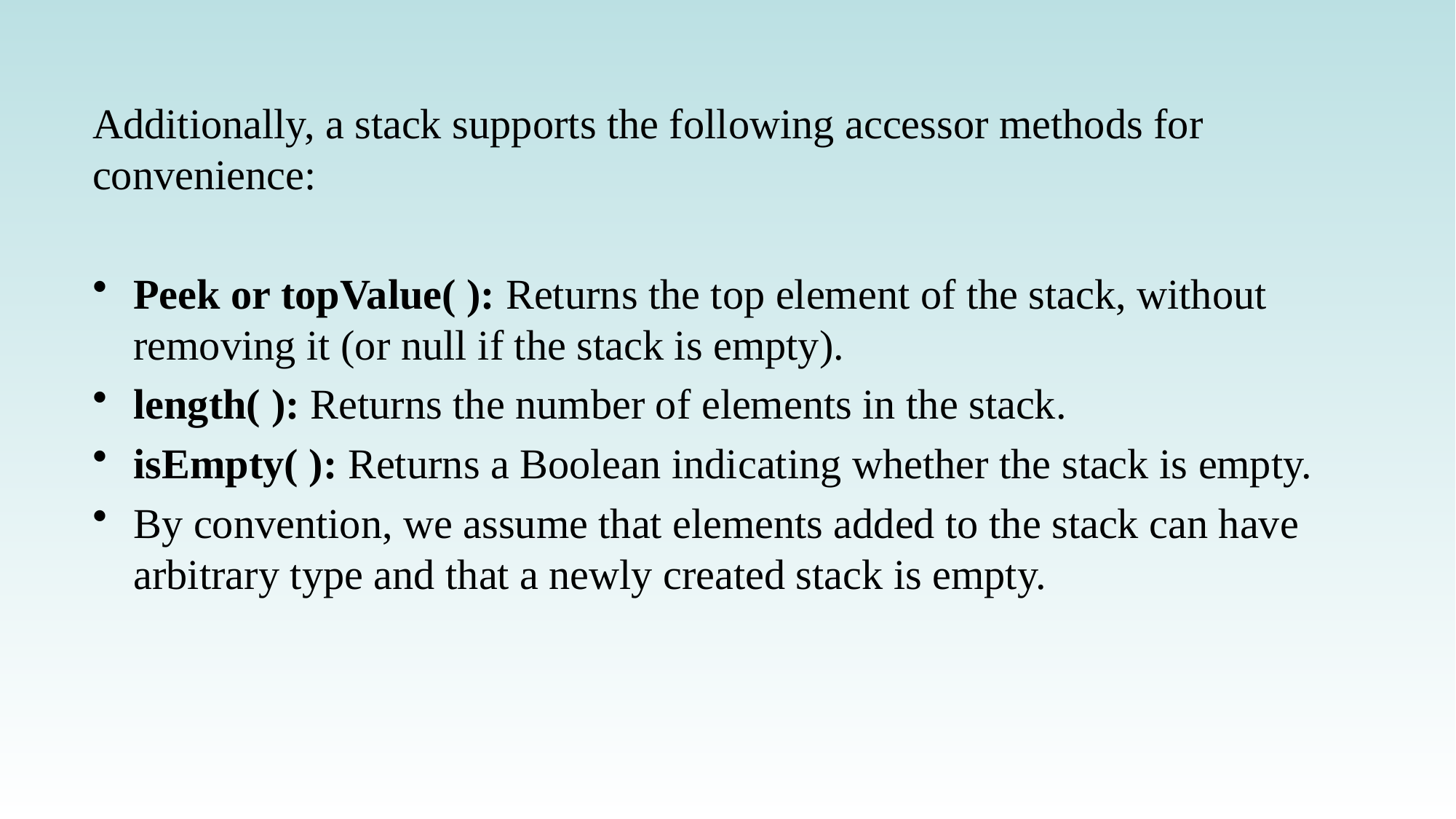

11
Additionally, a stack supports the following accessor methods for convenience:

Peek or topValue( ): Returns the top element of the stack, without removing it (or null if the stack is empty).
length( ): Returns the number of elements in the stack.
isEmpty( ): Returns a Boolean indicating whether the stack is empty.
By convention, we assume that elements added to the stack can have arbitrary type and that a newly created stack is empty.